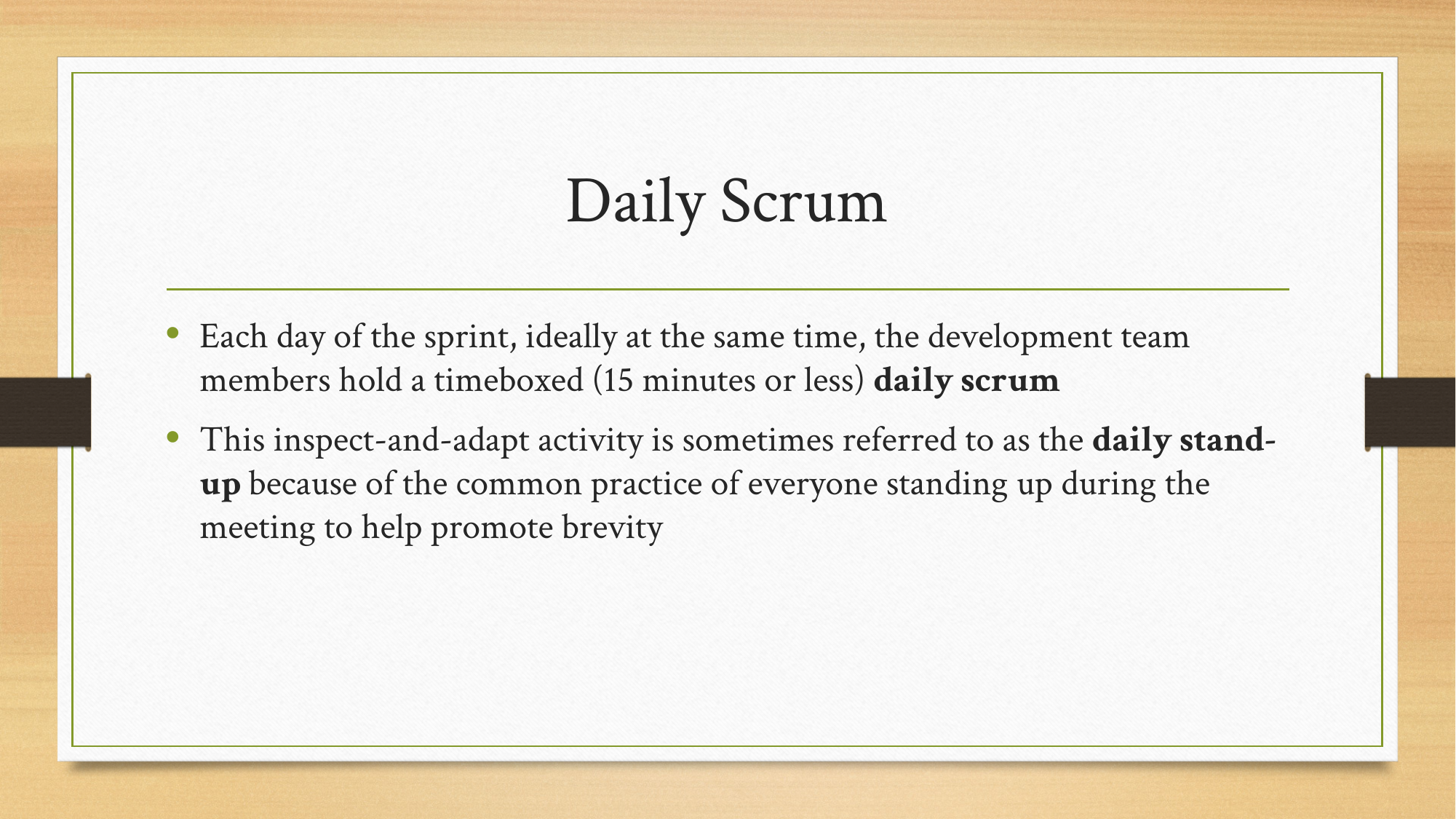

# Daily Scrum
Each day of the sprint, ideally at the same time, the development team members hold a timeboxed (15 minutes or less) daily scrum
This inspect-and-adapt activity is sometimes referred to as the daily stand-up because of the common practice of everyone standing up during the meeting to help promote brevity